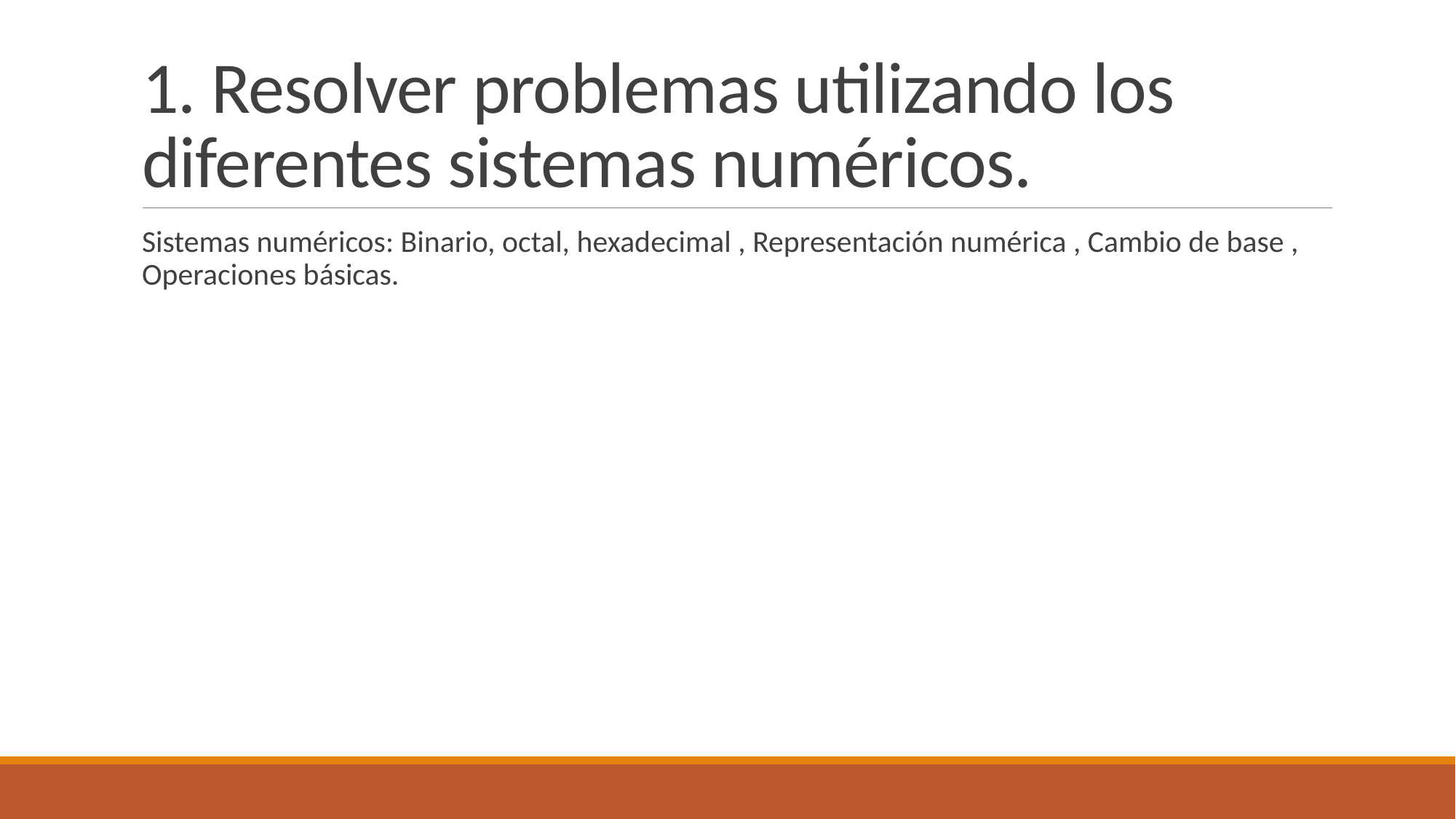

# 1. Resolver problemas utilizando los diferentes sistemas numéricos.
Sistemas numéricos: Binario, octal, hexadecimal , Representación numérica , Cambio de base ,  Operaciones básicas.